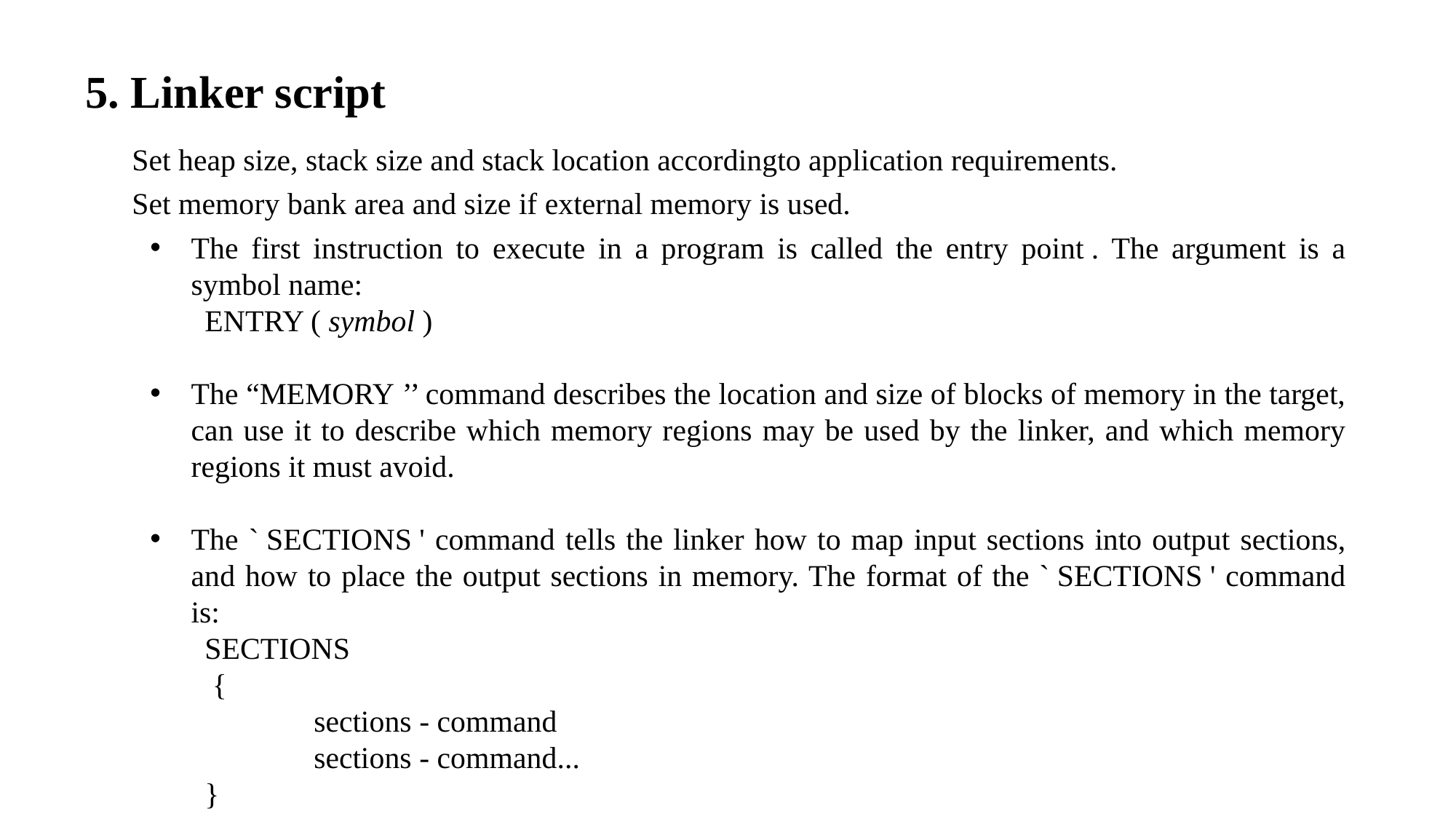

5. Linker script
Set heap size, stack size and stack location accordingto application requirements.
Set memory bank area and size if external memory is used.
The first instruction to execute in a program is called the entry point . The argument is a symbol name:
ENTRY ( symbol )

The “MEMORY ’’ command describes the location and size of blocks of memory in the target, can use it to describe which memory regions may be used by the linker, and which memory regions it must avoid.

The ` SECTIONS ' command tells the linker how to map input sections into output sections, and how to place the output sections in memory. The format of the ` SECTIONS ' command is:
SECTIONS
 {
	sections - command
	sections - command...
}